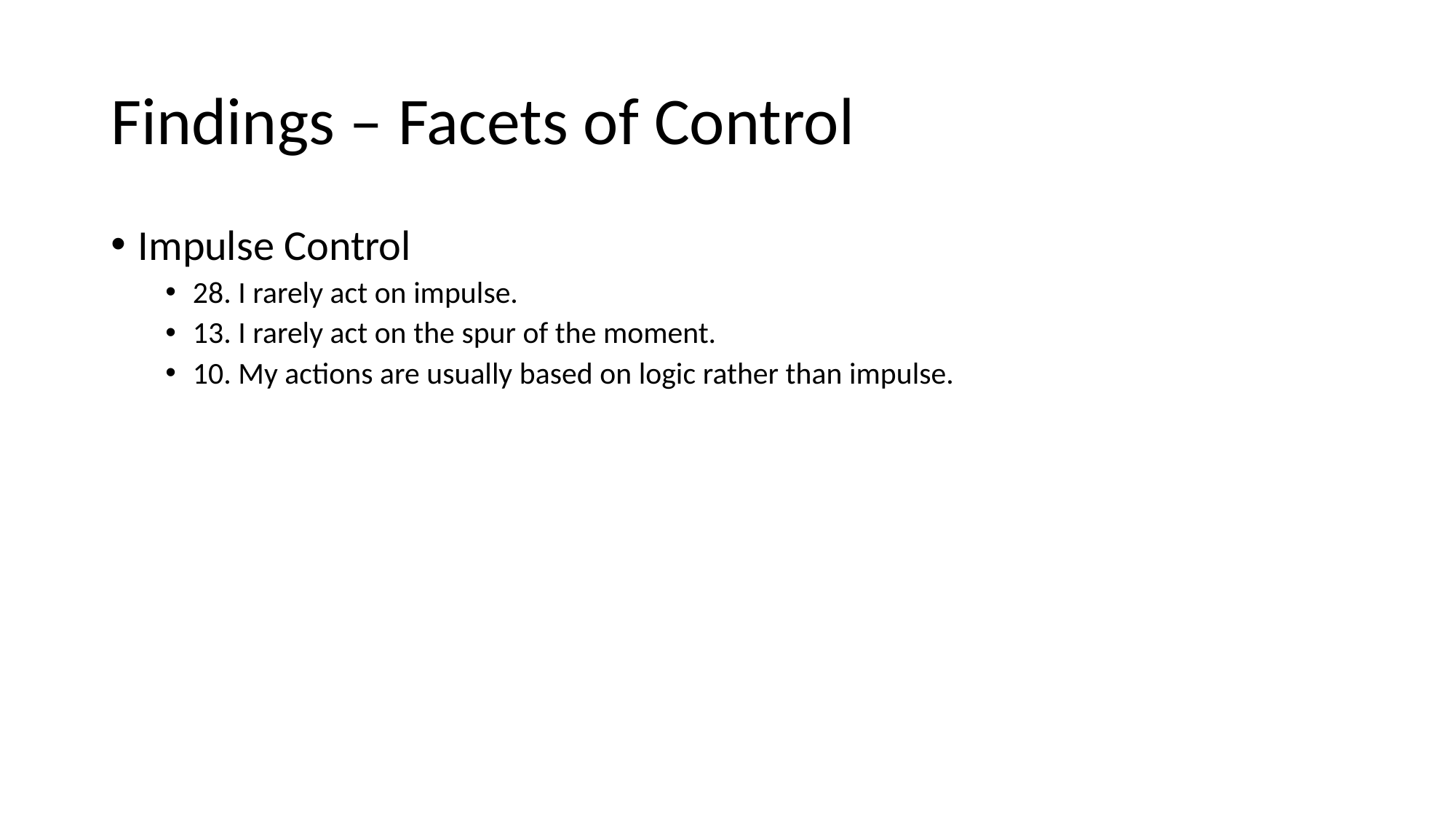

# Findings – Facets of Control
Impulse Control
28. I rarely act on impulse.
13. I rarely act on the spur of the moment.
10. My actions are usually based on logic rather than impulse.